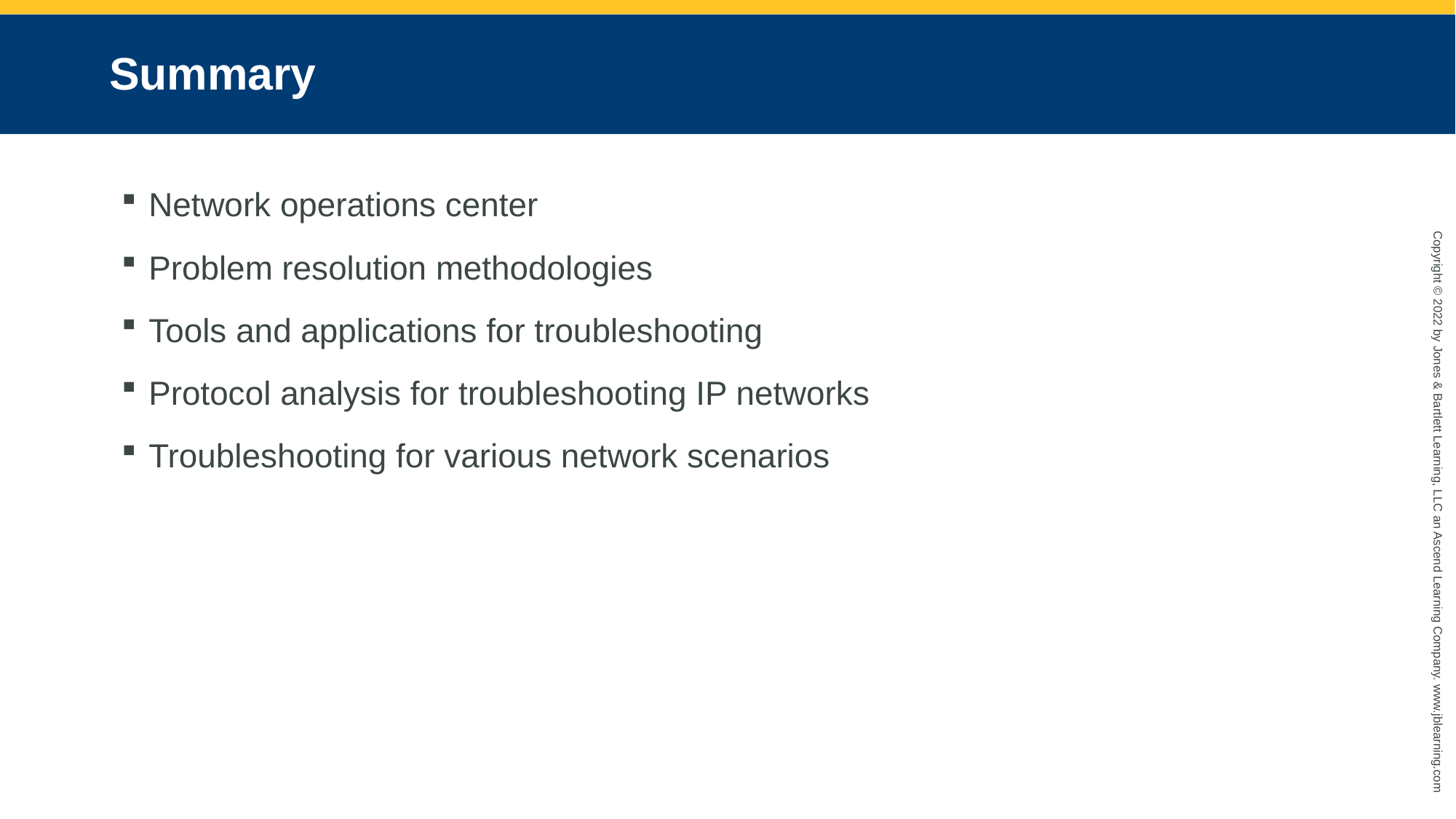

# Summary
Network operations center
Problem resolution methodologies
Tools and applications for troubleshooting
Protocol analysis for troubleshooting IP networks
Troubleshooting for various network scenarios